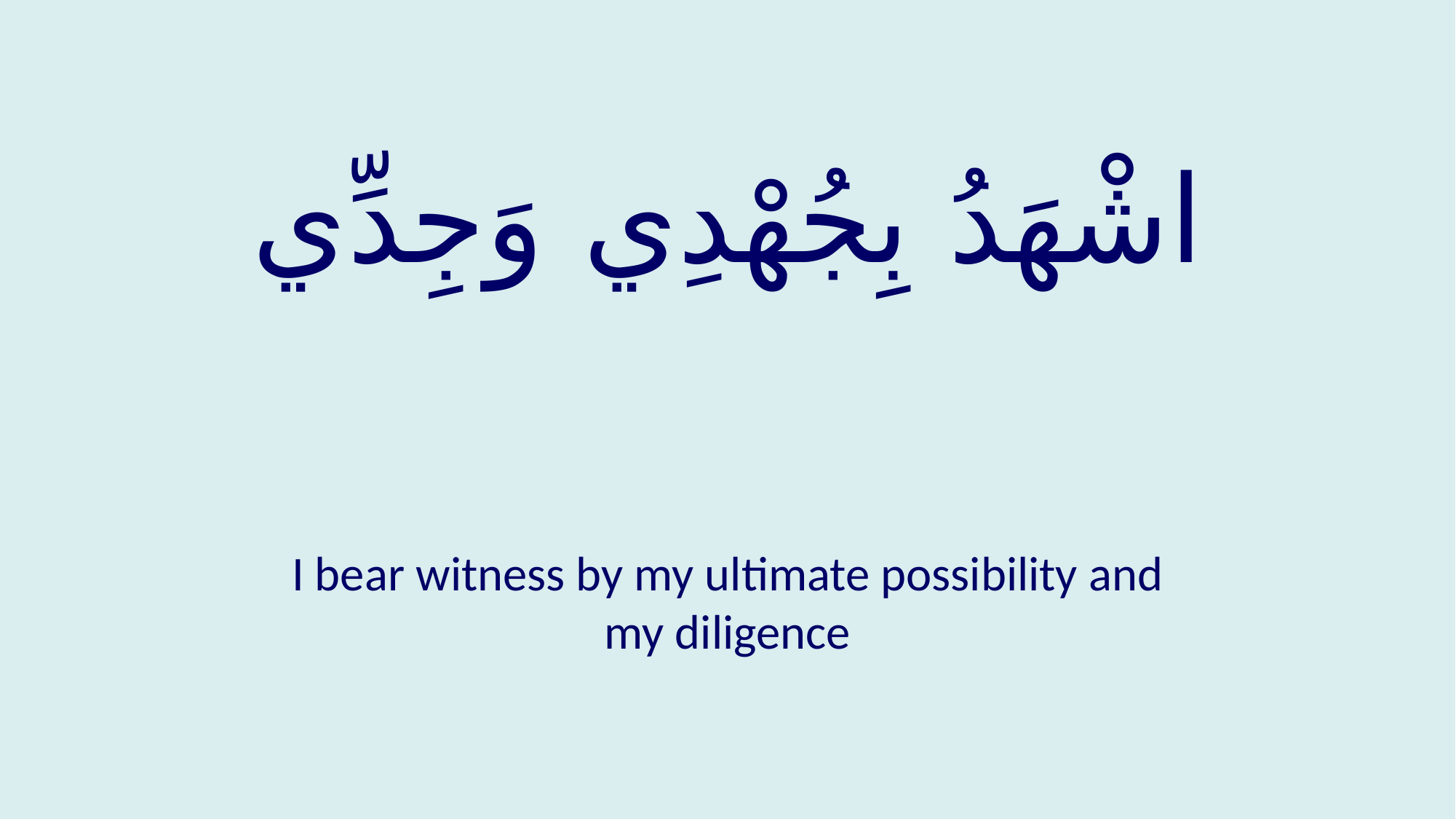

# اشْهَدُ بِجُهْدِي وَجِدِّي
I bear witness by my ultimate possibility and my diligence